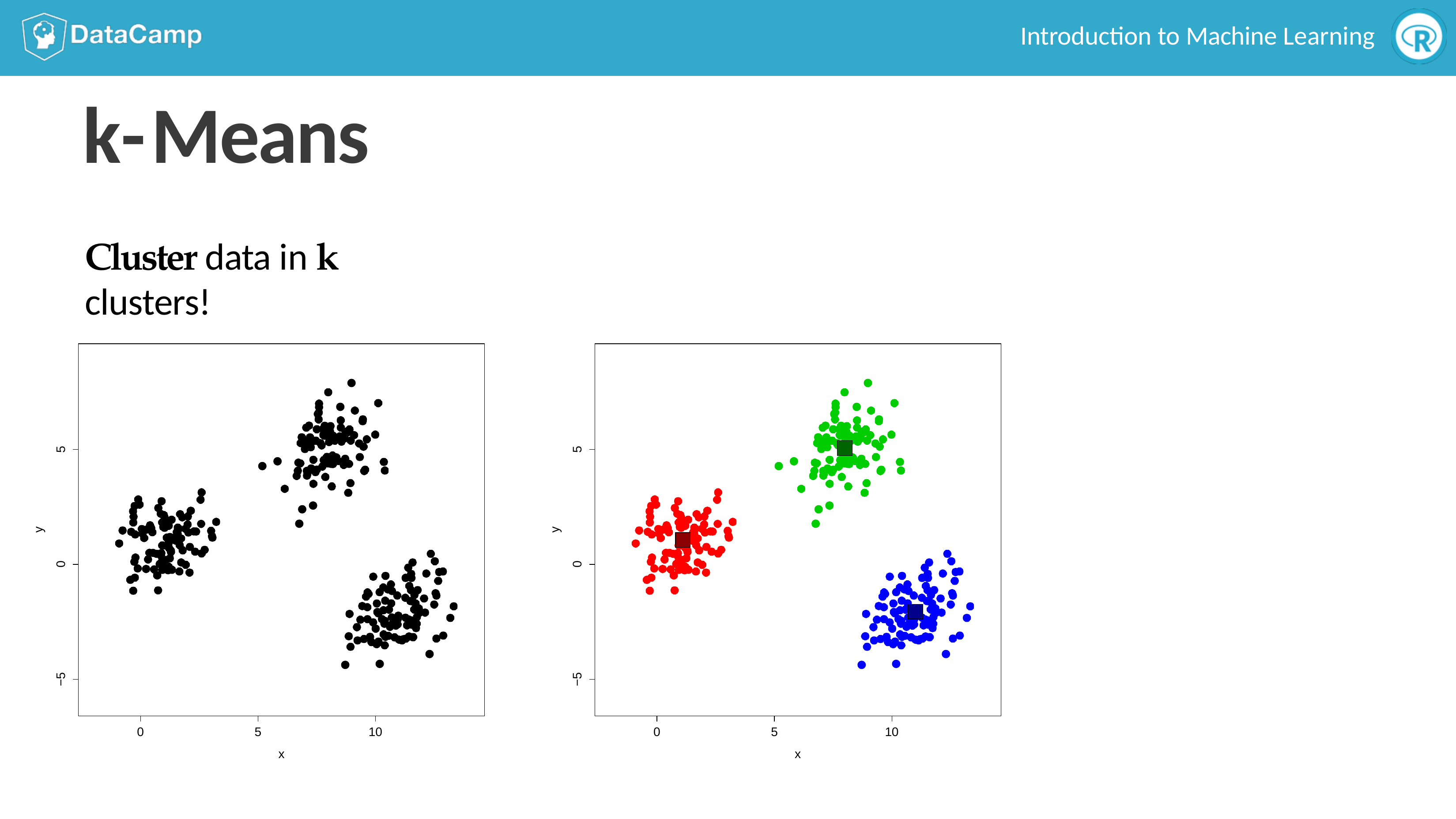

Introduction to Machine Learning
# k-Means
Cluster data in k clusters!

5
5

y
y

0
0

−5
−5

0
5
10
0
5
10
x
x